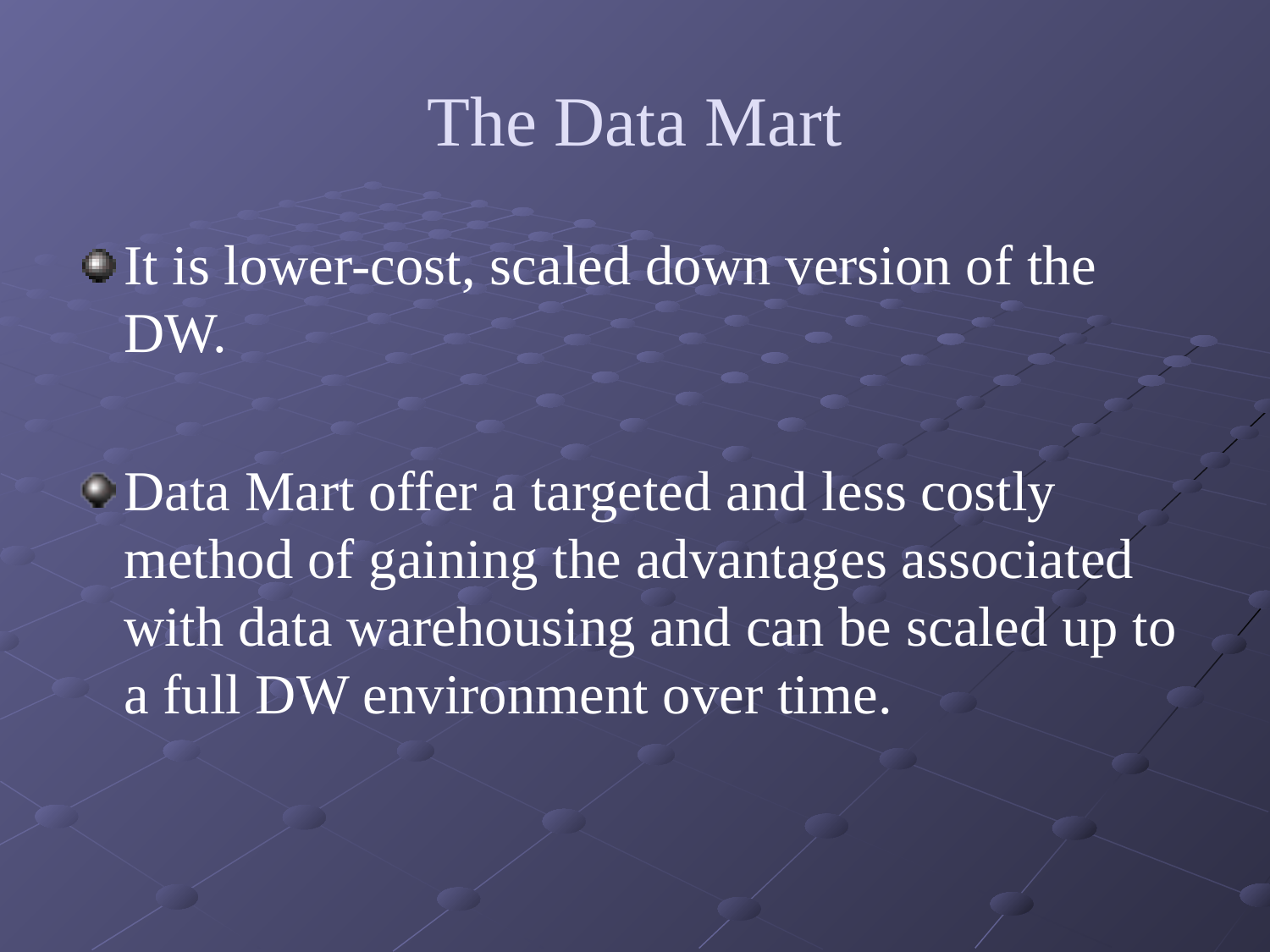

# The Data Mart
It is lower-cost, scaled down version of the DW.

Data Mart offer a targeted and less costly method of gaining the advantages associated with data warehousing and can be scaled up to a full DW environment over time.